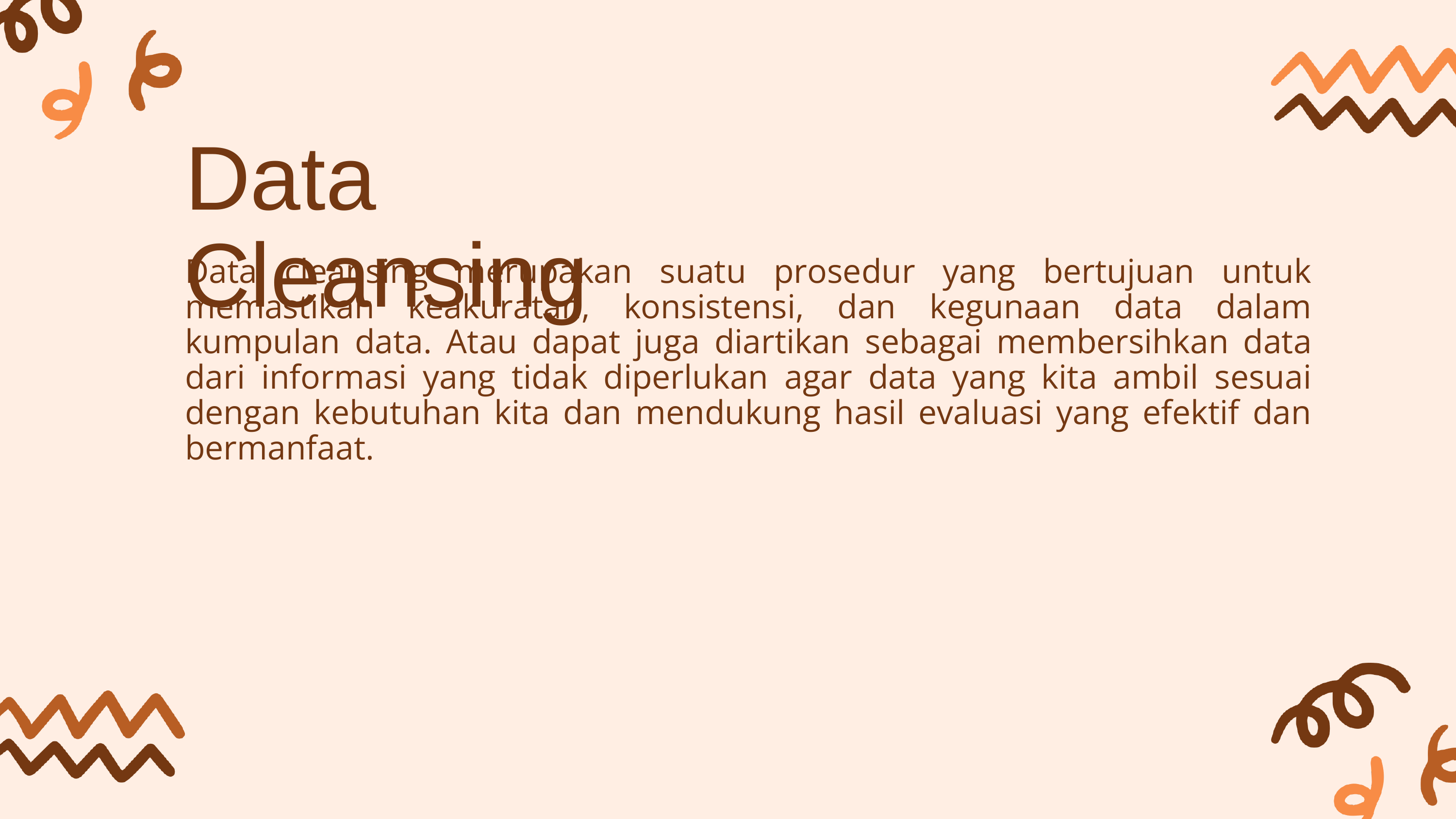

Data Cleansing
Data cleansing merupakan suatu prosedur yang bertujuan untuk memastikan keakuratan, konsistensi, dan kegunaan data dalam kumpulan data. Atau dapat juga diartikan sebagai membersihkan data dari informasi yang tidak diperlukan agar data yang kita ambil sesuai dengan kebutuhan kita dan mendukung hasil evaluasi yang efektif dan bermanfaat.